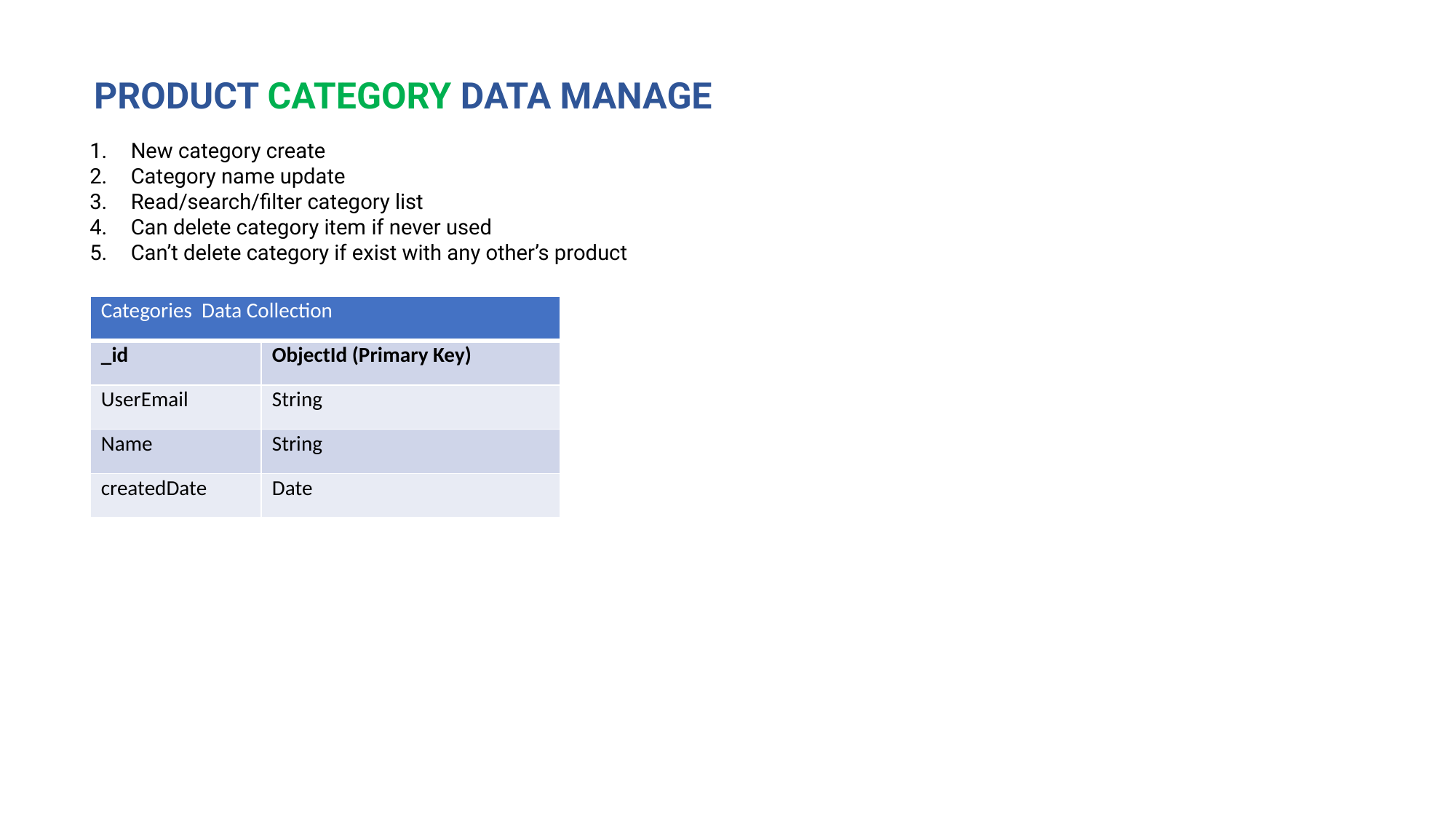

PRODUCT CATEGORY DATA MANAGE
New category create
Category name update
Read/search/filter category list
Can delete category item if never used
Can’t delete category if exist with any other’s product
| Categories Data Collection |  |
| --- | --- |
| \_id | ObjectId (Primary Key) |
| UserEmail | String |
| Name | String |
| createdDate | Date |